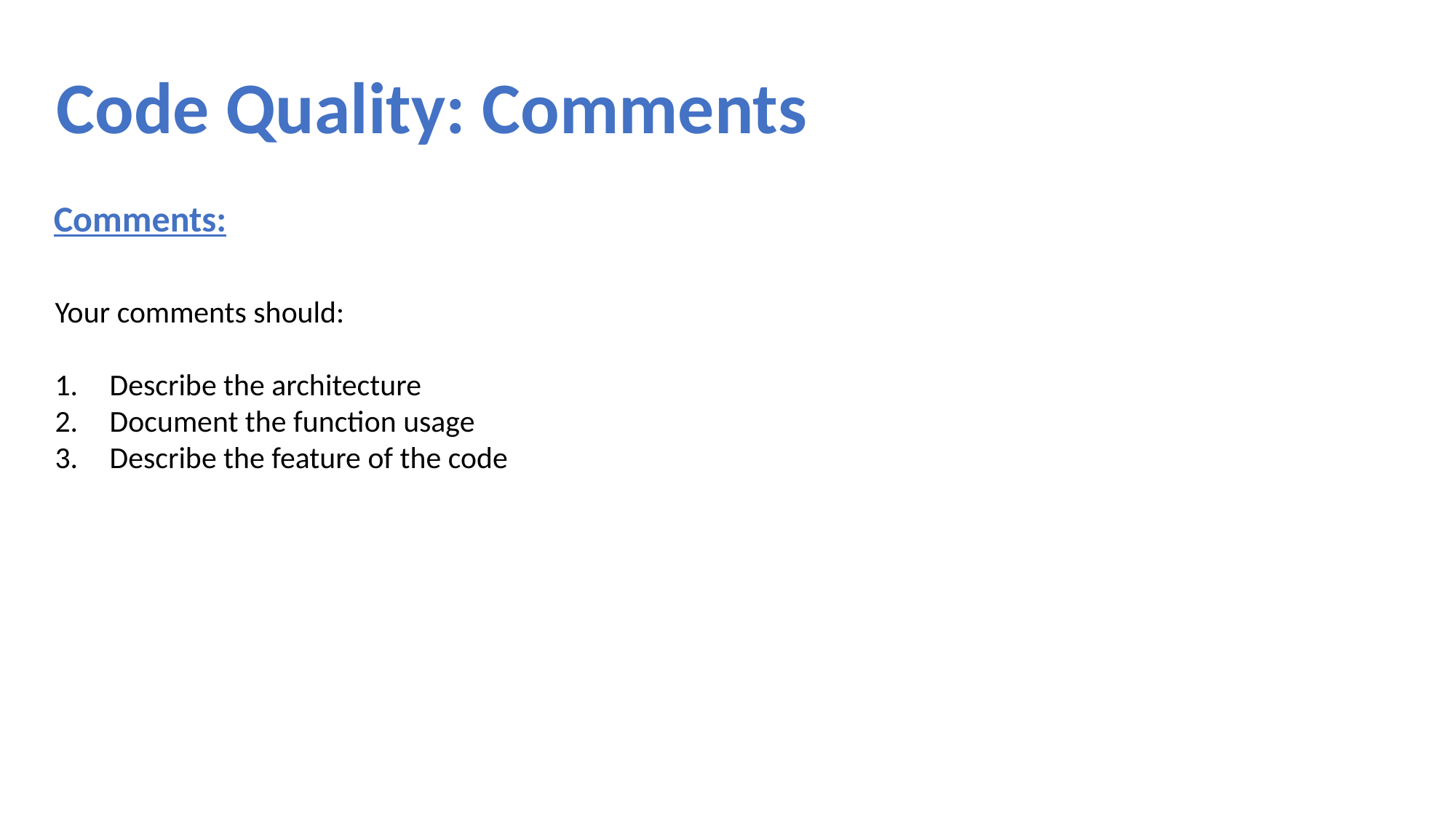

Code Quality: Comments
Comments:
Your comments should:

Describe the architecture
Document the function usage
Describe the feature of the code